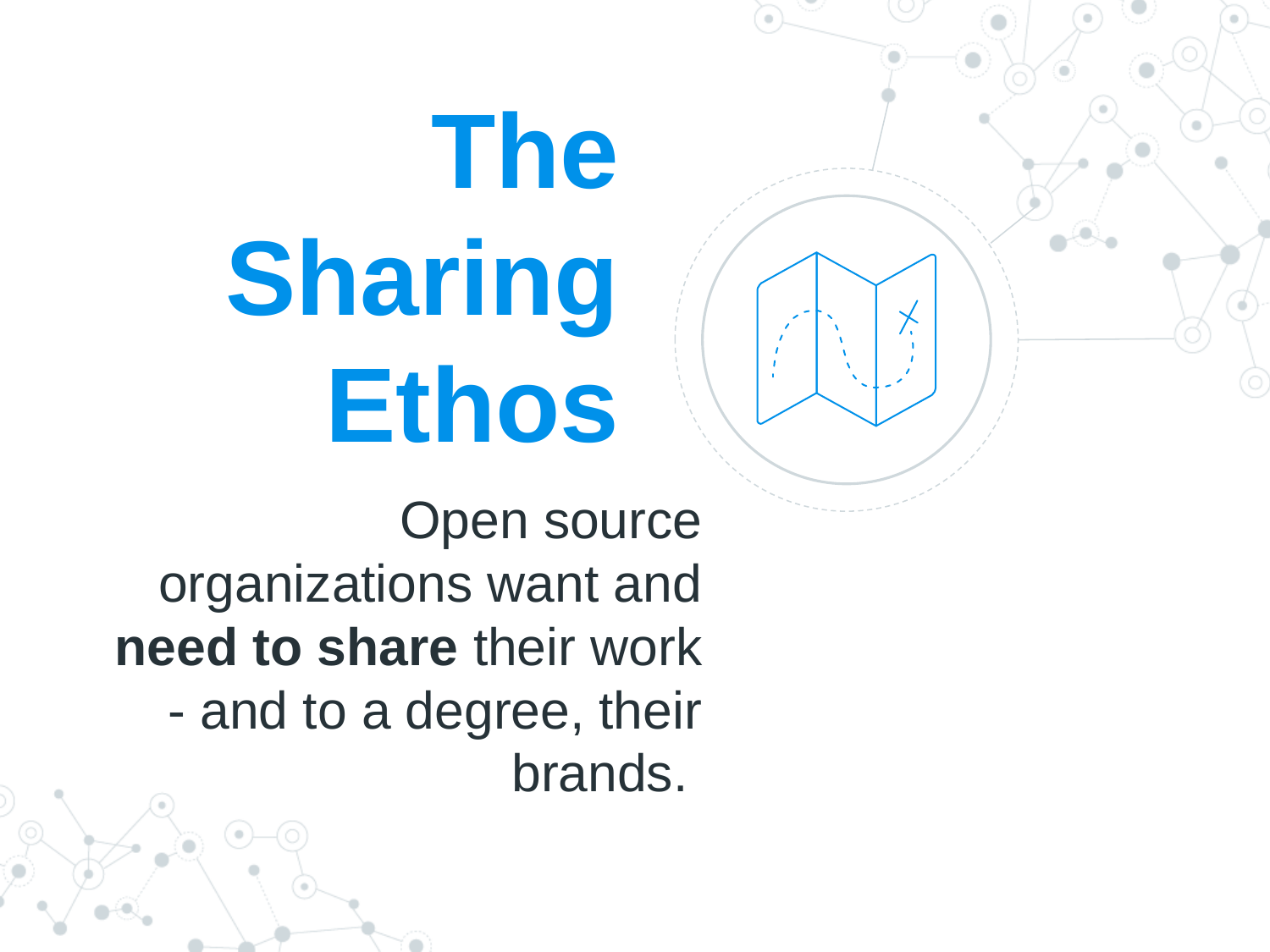

The Sharing Ethos
Open source organizations want and need to share their work - and to a degree, their brands.